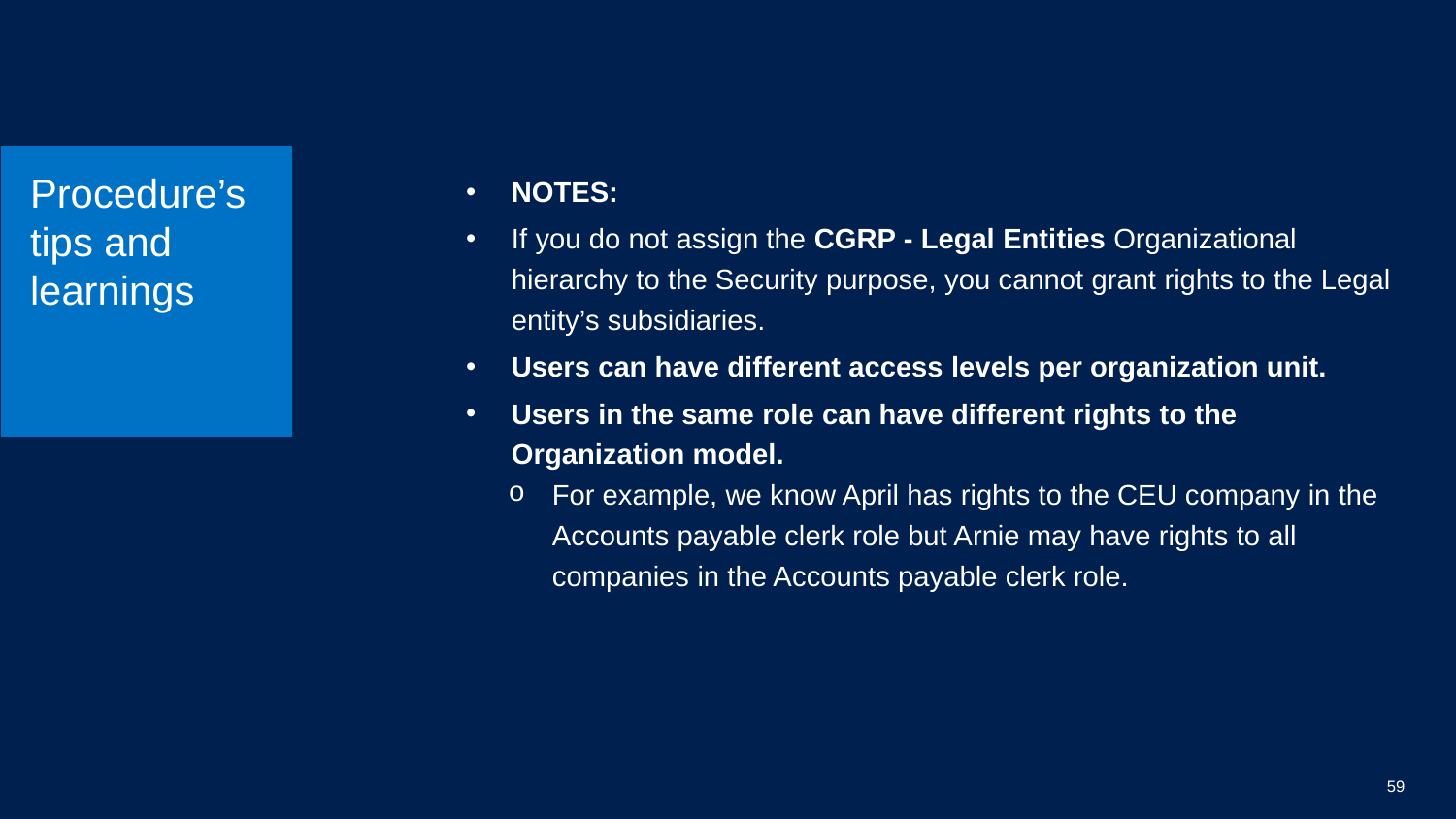

# Procedure’s tips and learnings
NOTES:
If you do not assign the CGRP - Legal Entities Organizational hierarchy to the Security purpose, you cannot grant rights to the Legal entity’s subsidiaries.
Users can have different access levels per organization unit.
Users in the same role can have different rights to the Organization model.
For example, we know April has rights to the CEU company in the Accounts payable clerk role but Arnie may have rights to all companies in the Accounts payable clerk role.

59